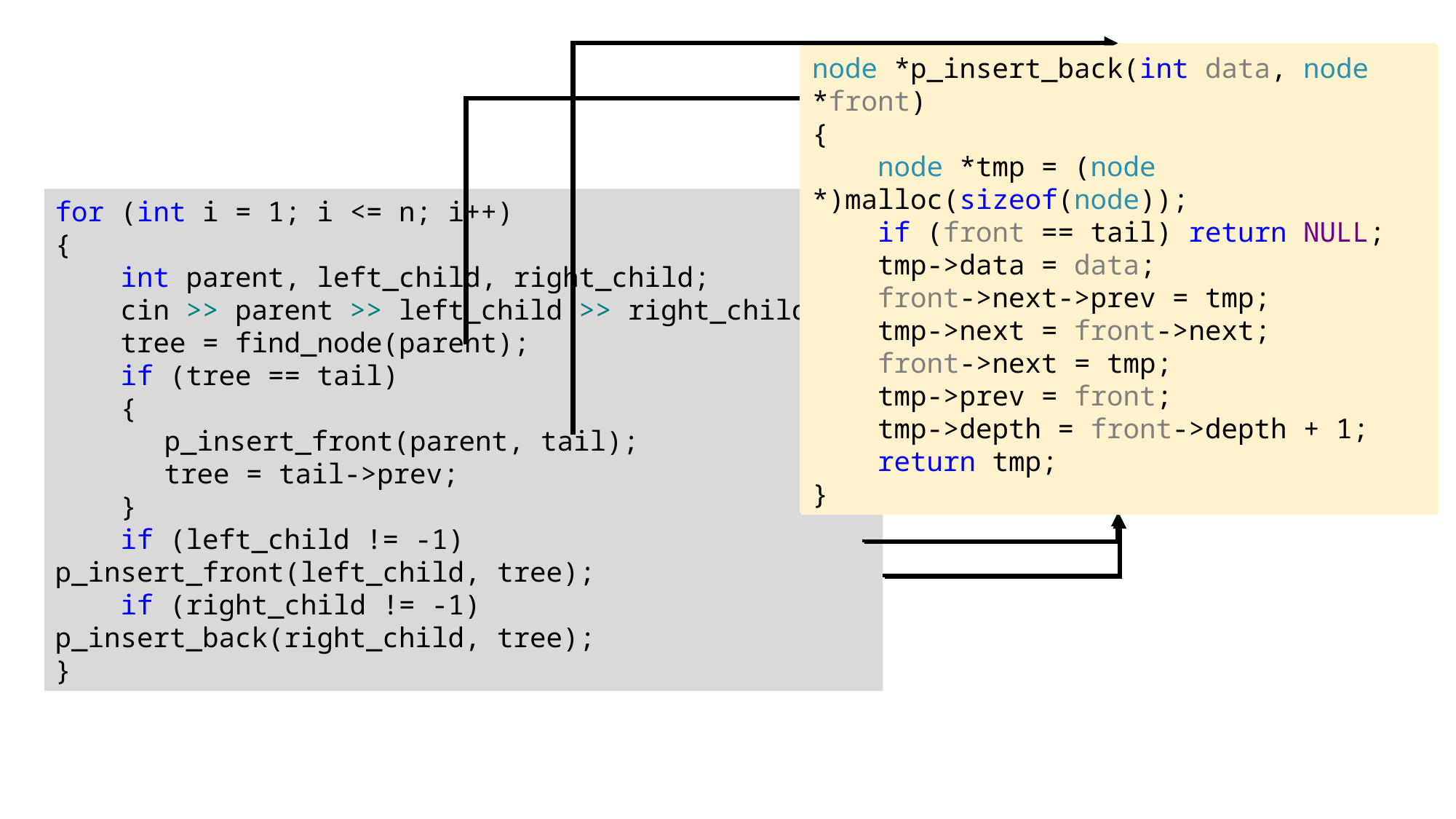

node *p_insert_front(int data, node *back)
{
    node *tmp = (node *)malloc(sizeof(node));
    if (back == head) return NULL;
    tmp->data = data;
    back->prev->next = tmp;
    tmp->prev = back->prev;
    back->prev = tmp;
    tmp->next = back;
    tmp->depth = back->depth + 1;
    return tmp;
}
node *p_insert_back(int data, node *front)
{
    node *tmp = (node *)malloc(sizeof(node));
    if (front == tail) return NULL;
    tmp->data = data;
    front->next->prev = tmp;
    tmp->next = front->next;
    front->next = tmp;
    tmp->prev = front;
    tmp->depth = front->depth + 1;
    return tmp;
}
node *find_node(int data)
{
    node *s = (node *)malloc(sizeof(node));
    s = head->next;
    while (s->data != data && s != tail)
   	s = s->next;
    return s;
}
for (int i = 1; i <= n; i++)
{
    int parent, left_child, right_child;
    cin >> parent >> left_child >> right_child;
    tree = find_node(parent);
    if (tree == tail)
    {
	p_insert_front(parent, tail);
	tree = tail->prev;
    }
    if (left_child != -1) p_insert_front(left_child, tree);
    if (right_child != -1) p_insert_back(right_child, tree);
}